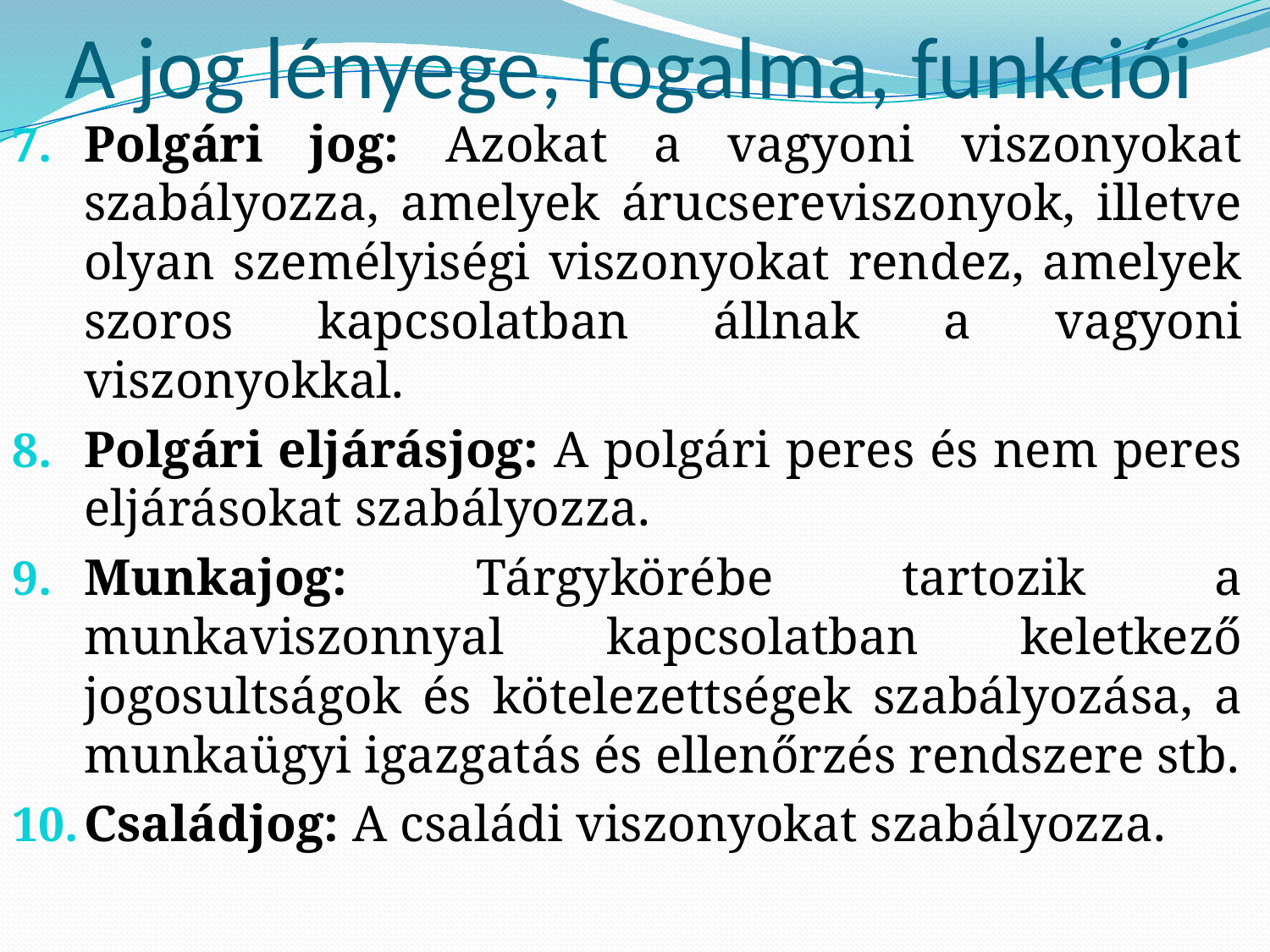

# A jog lényege, fogalma, funkciói
Polgári jog: Azokat a vagyoni viszonyokat szabályozza, amelyek árucsereviszonyok, illetve olyan személyiségi viszonyokat rendez, amelyek szoros kapcsolatban állnak a vagyoni viszonyokkal.
Polgári eljárásjog: A polgári peres és nem peres eljárásokat szabályozza.
Munkajog: Tárgykörébe tartozik a munkaviszonnyal kapcsolatban keletkező jogosultságok és kötelezettségek szabályozása, a munkaügyi igazgatás és ellenőrzés rendszere stb.
Családjog: A családi viszonyokat szabályozza.